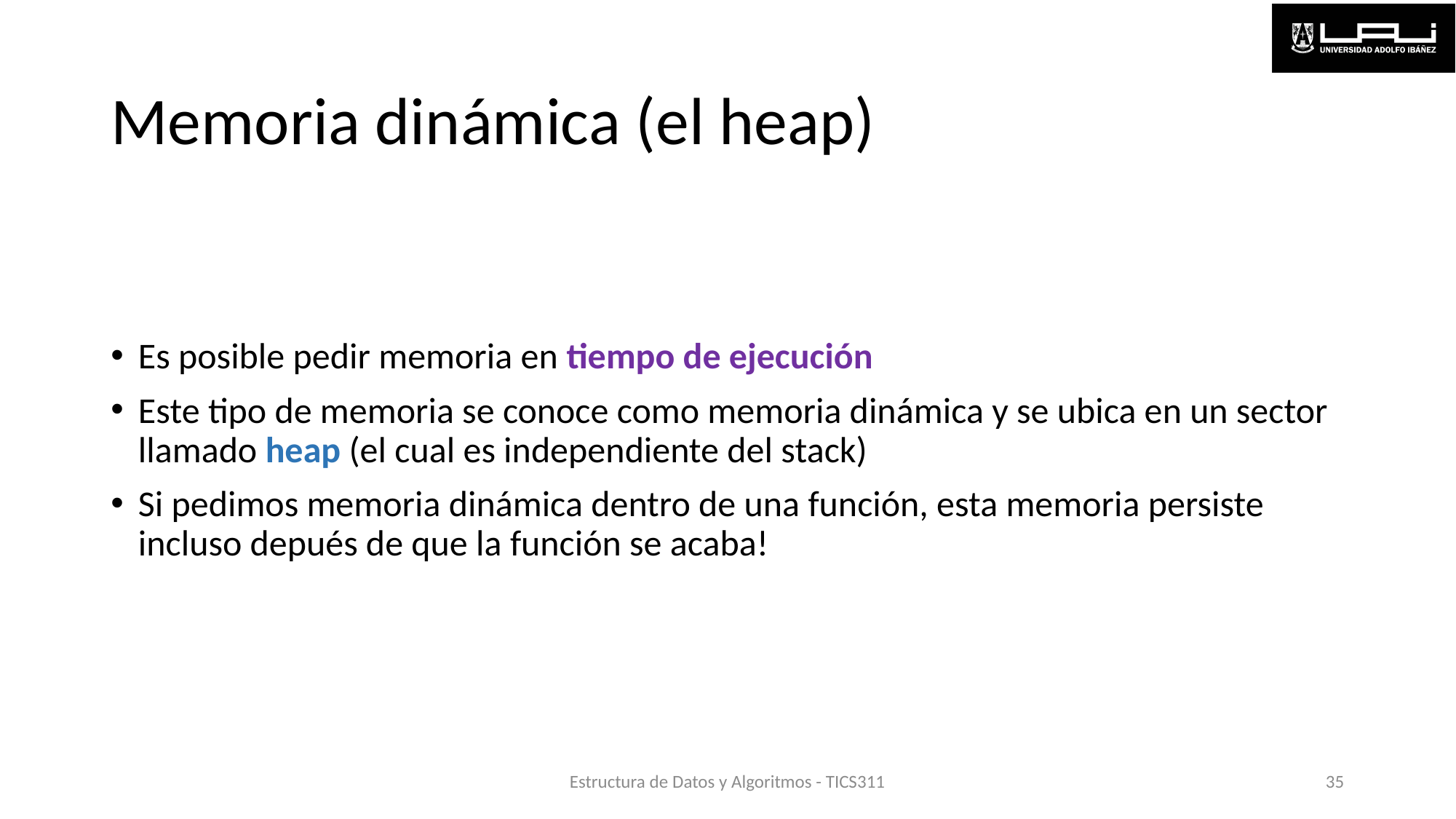

# Memoria dinámica (el heap)
Es posible pedir memoria en tiempo de ejecución
Este tipo de memoria se conoce como memoria dinámica y se ubica en un sector llamado heap (el cual es independiente del stack)
Si pedimos memoria dinámica dentro de una función, esta memoria persiste
incluso depués de que la función se acaba!
Estructura de Datos y Algoritmos - TICS311
35